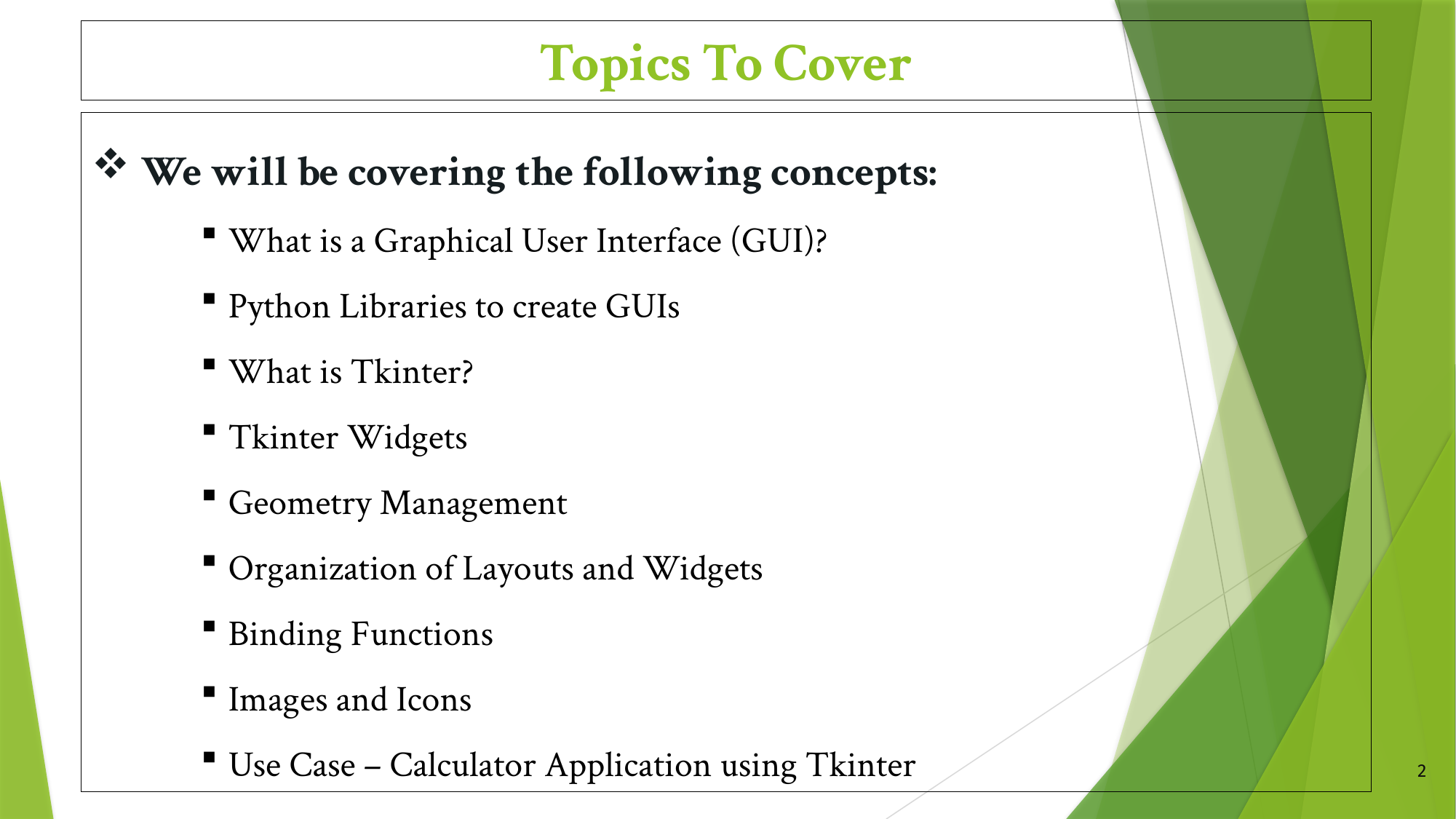

# Topics To Cover
 We will be covering the following concepts:
What is a Graphical User Interface (GUI)?
Python Libraries to create GUIs
What is Tkinter?
Tkinter Widgets
Geometry Management
Organization of Layouts and Widgets
Binding Functions
Images and Icons
Use Case – Calculator Application using Tkinter

2